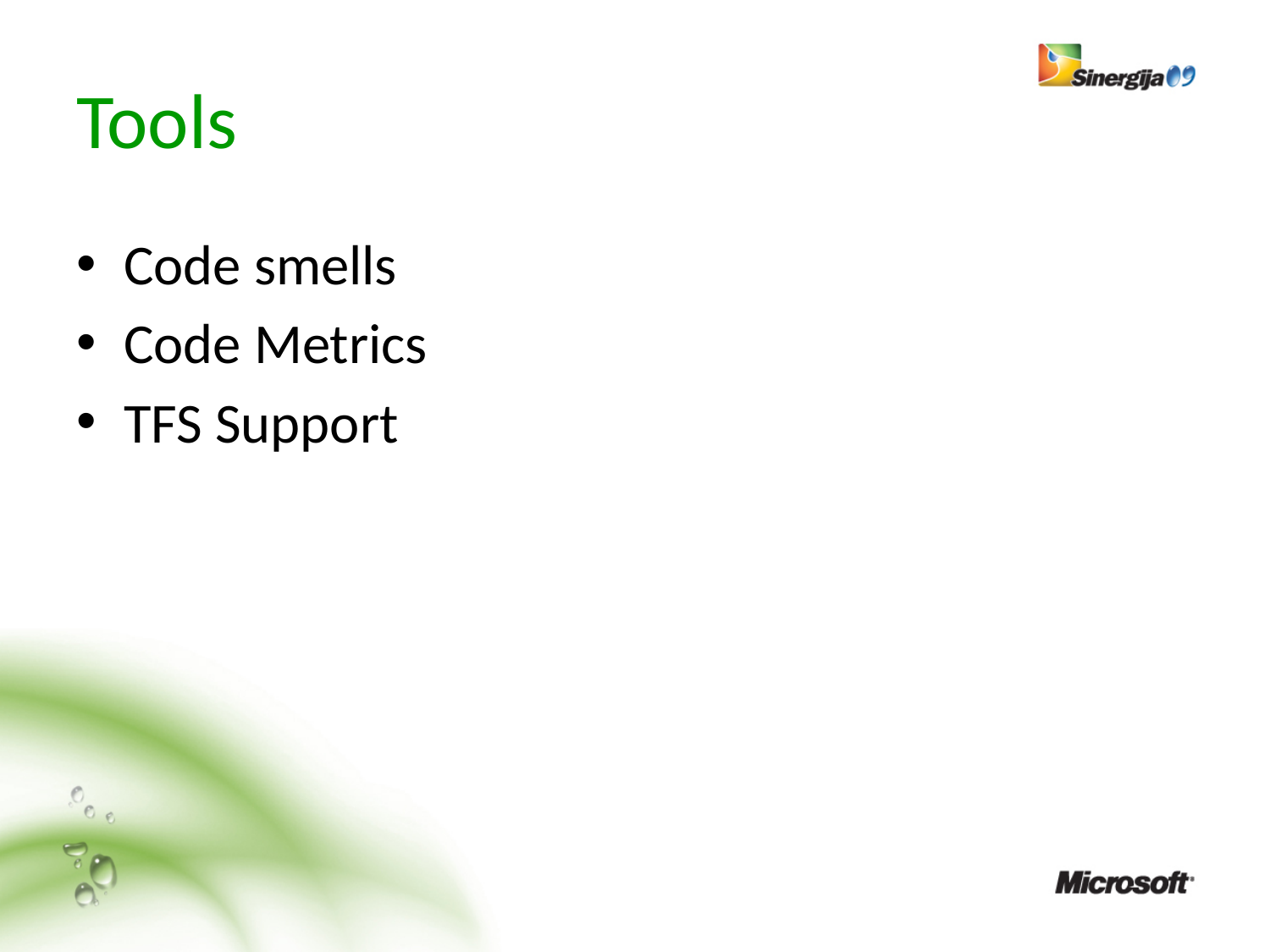

# Tools
Code smells
Code Metrics
TFS Support